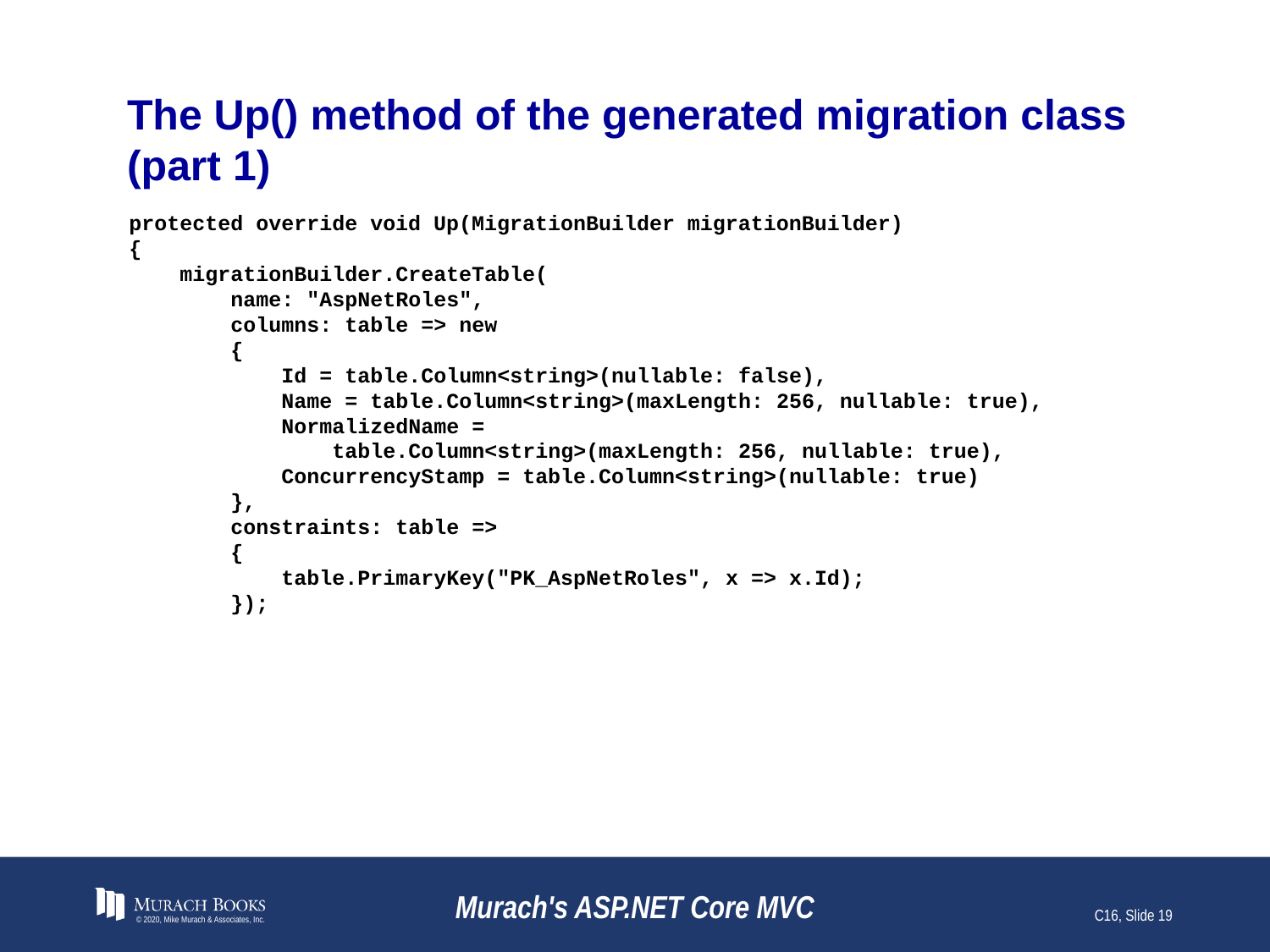

# The Up() method of the generated migration class (part 1)
protected override void Up(MigrationBuilder migrationBuilder)
{
    migrationBuilder.CreateTable(
        name: "AspNetRoles",
        columns: table => new
        {
            Id = table.Column<string>(nullable: false),
            Name = table.Column<string>(maxLength: 256, nullable: true),
            NormalizedName =
                table.Column<string>(maxLength: 256, nullable: true),
            ConcurrencyStamp = table.Column<string>(nullable: true)
        },
        constraints: table =>
        {
            table.PrimaryKey("PK_AspNetRoles", x => x.Id);
        });

© 2020, Mike Murach & Associates, Inc.
Murach's ASP.NET Core MVC

C16, Slide 19